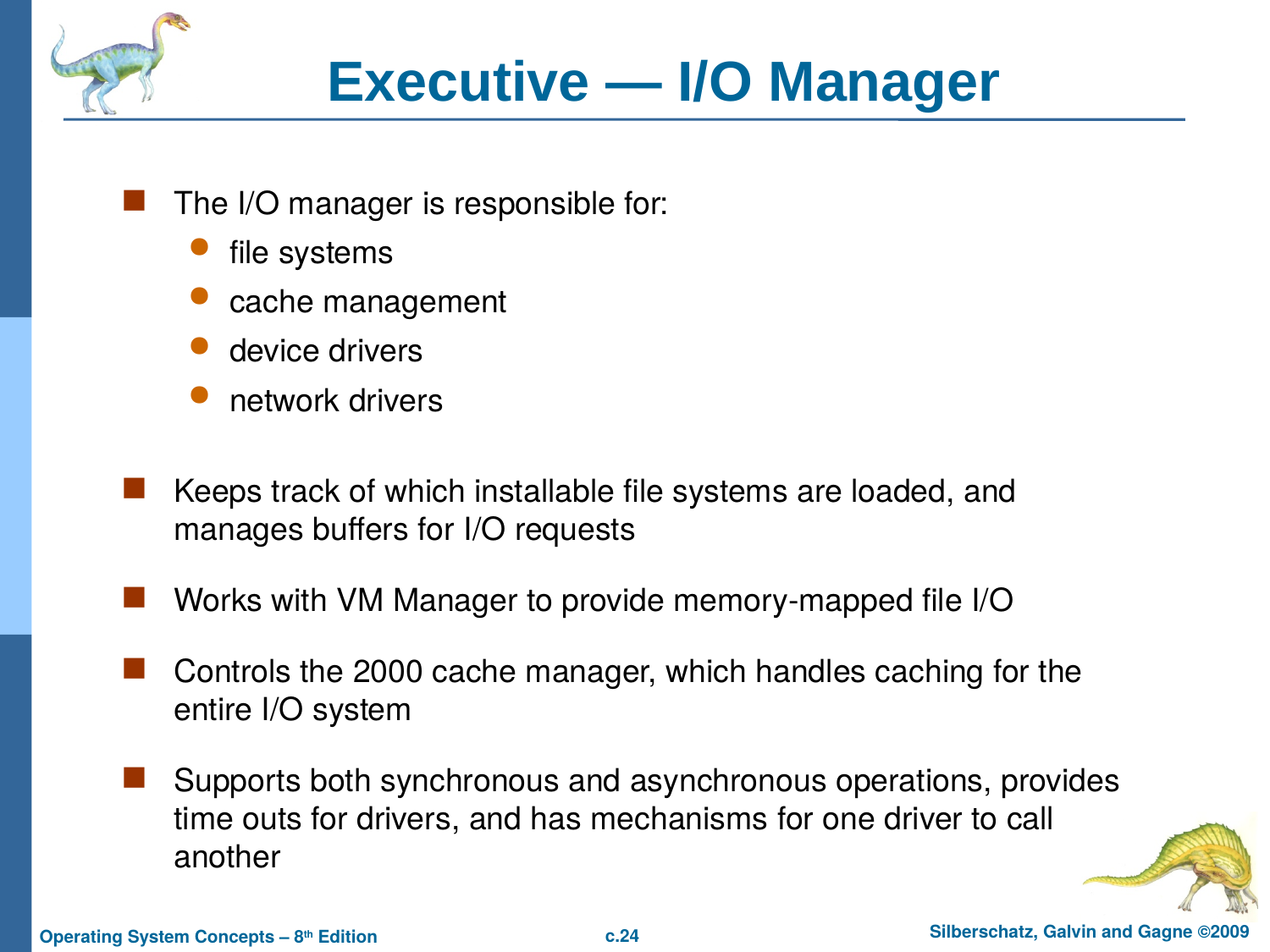

# Executive — I/O Manager
The I/O manager is responsible for:
file systems
cache management
device drivers
network drivers

Keeps track of which installable file systems are loaded, and manages buffers for I/O requests

Works with VM Manager to provide memory-mapped file I/O

Controls the 2000 cache manager, which handles caching for the entire I/O system

Supports both synchronous and asynchronous operations, provides time outs for drivers, and has mechanisms for one driver to call another